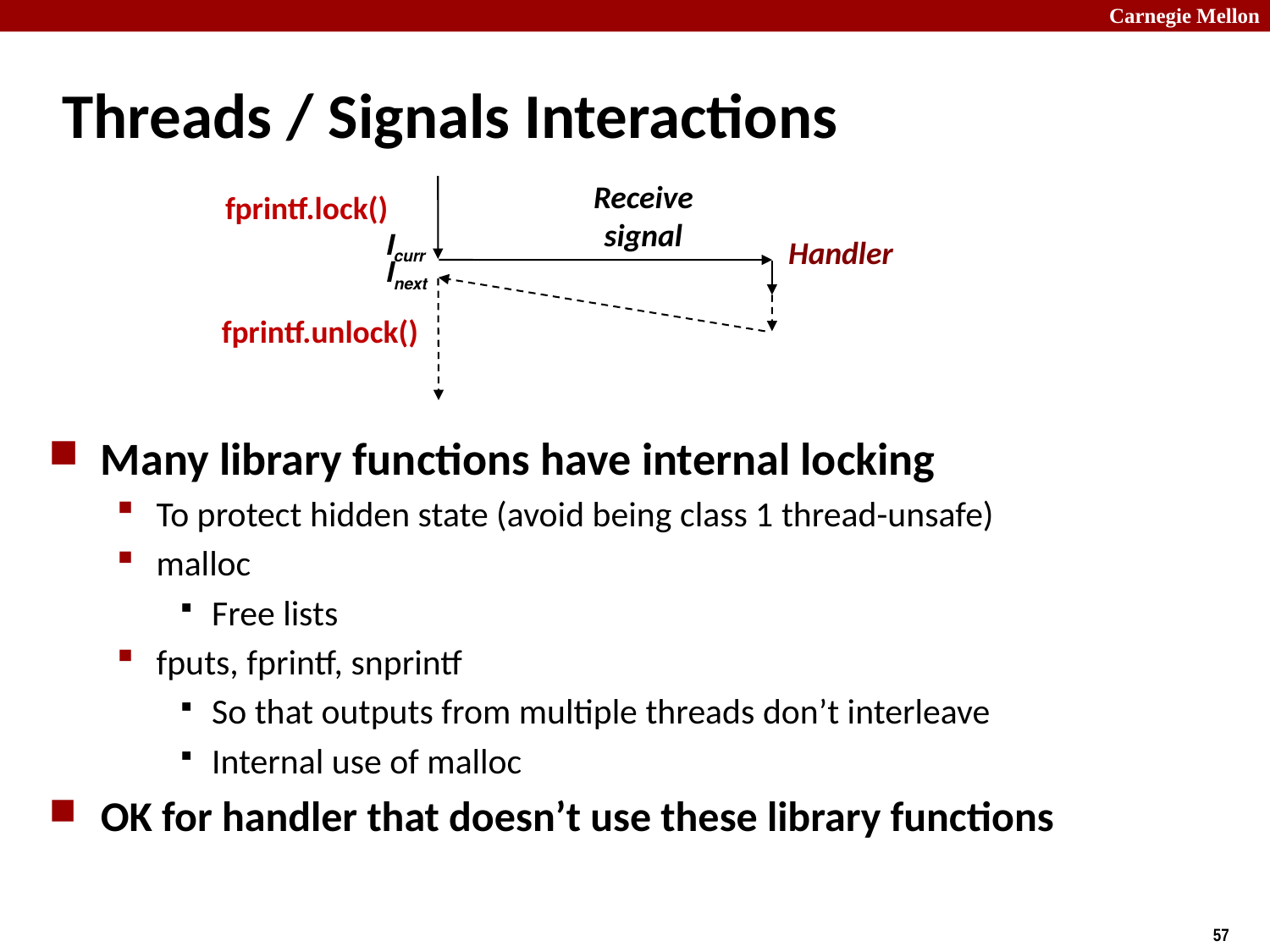

# Threads / Signals Interactions

Receive
signal

Icurr
Handler
Inext

fprintf.lock()
fprintf.unlock()
Many library functions have internal locking
To protect hidden state (avoid being class 1 thread-unsafe)
malloc
Free lists
fputs, fprintf, snprintf
So that outputs from multiple threads don’t interleave
Internal use of malloc
OK for handler that doesn’t use these library functions